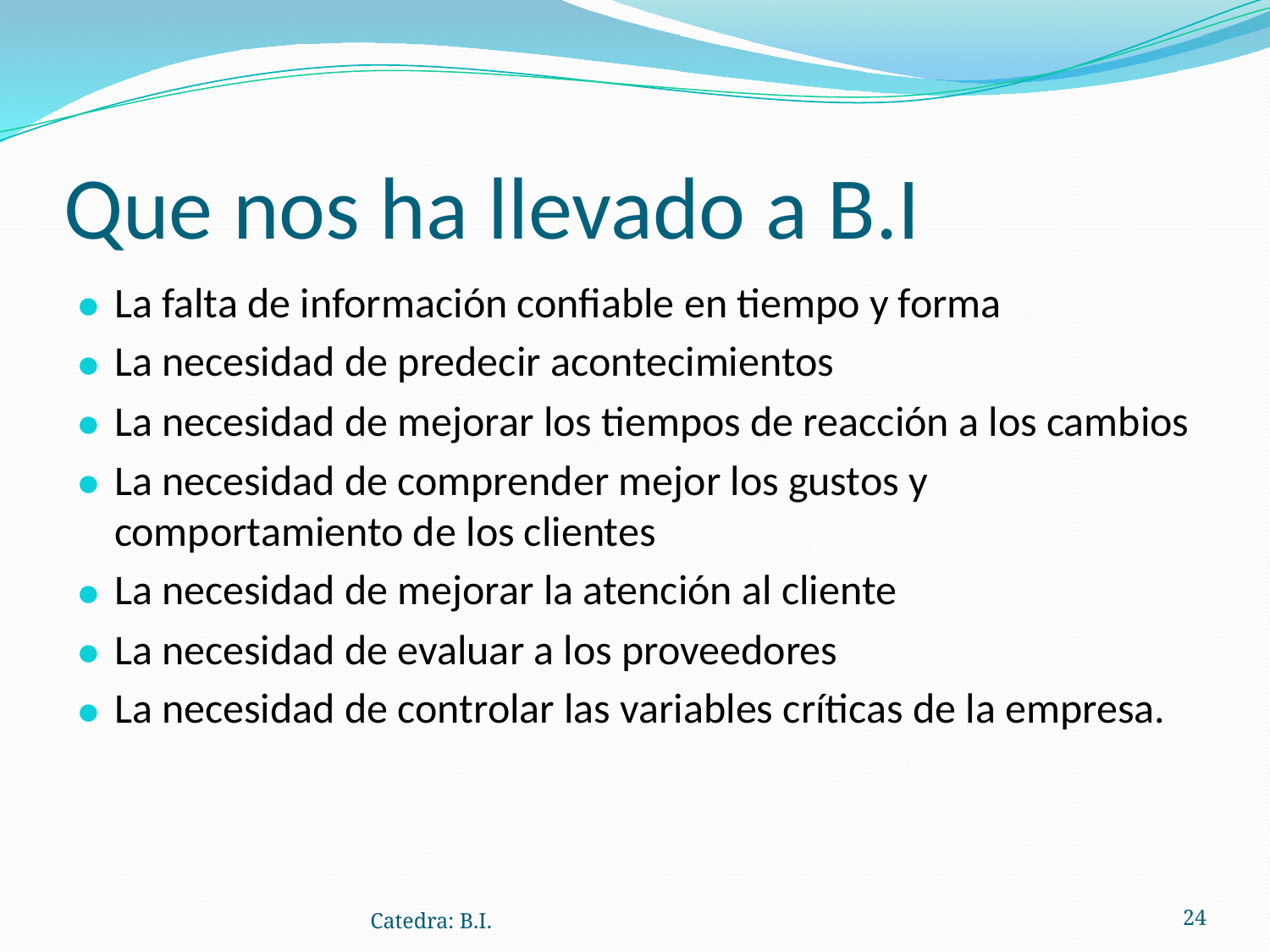

# Que nos ha llevado a B.I
La falta de información confiable en tiempo y forma
La necesidad de predecir acontecimientos
La necesidad de mejorar los tiempos de reacción a los cambios
La necesidad de comprender mejor los gustos y comportamiento de los clientes
La necesidad de mejorar la atención al cliente
La necesidad de evaluar a los proveedores
La necesidad de controlar las variables críticas de la empresa.

Catedra: B.I.
24